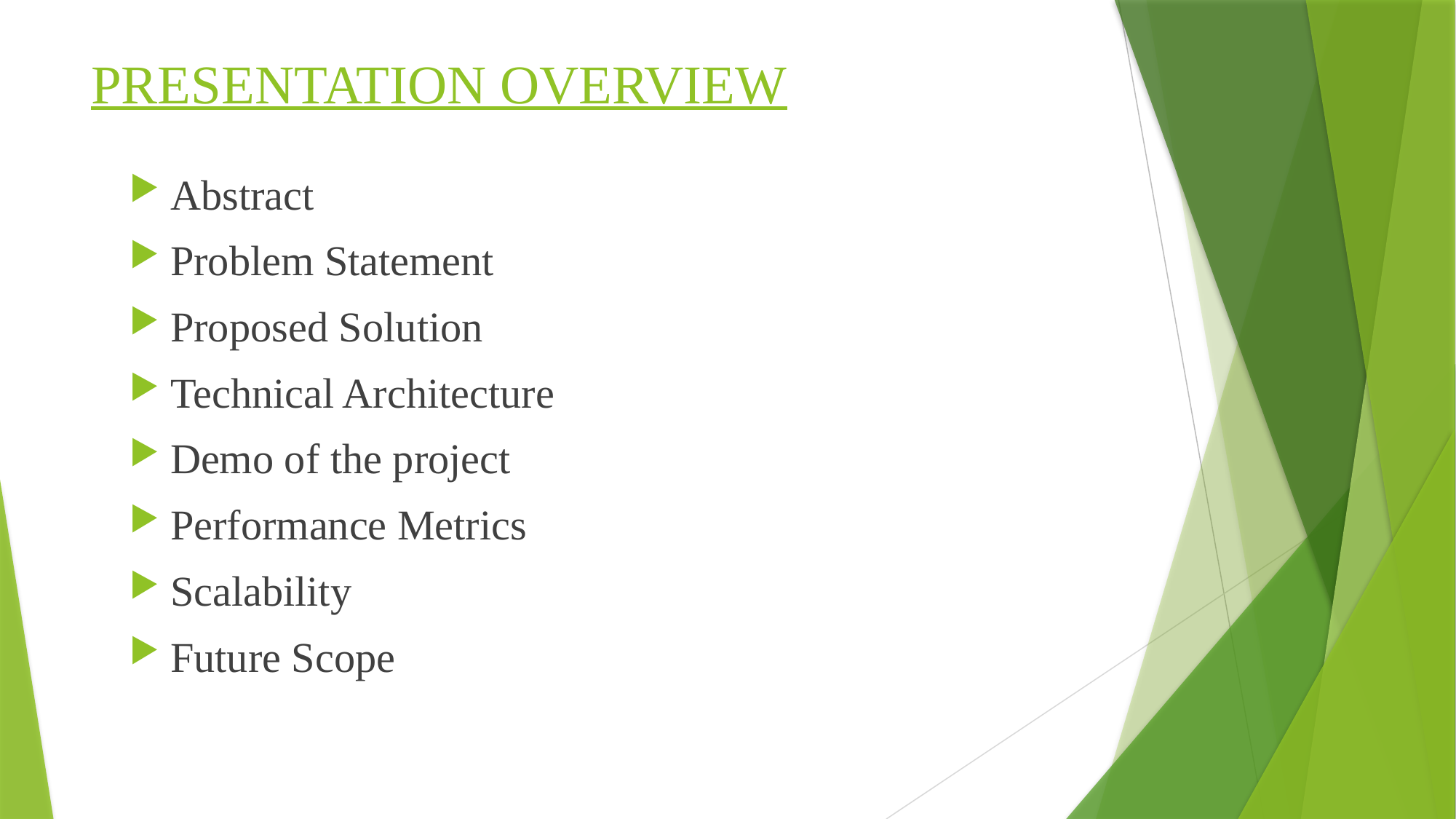

# PRESENTATION OVERVIEW
Abstract
Problem Statement
Proposed Solution
Technical Architecture
Demo of the project
Performance Metrics
Scalability
Future Scope